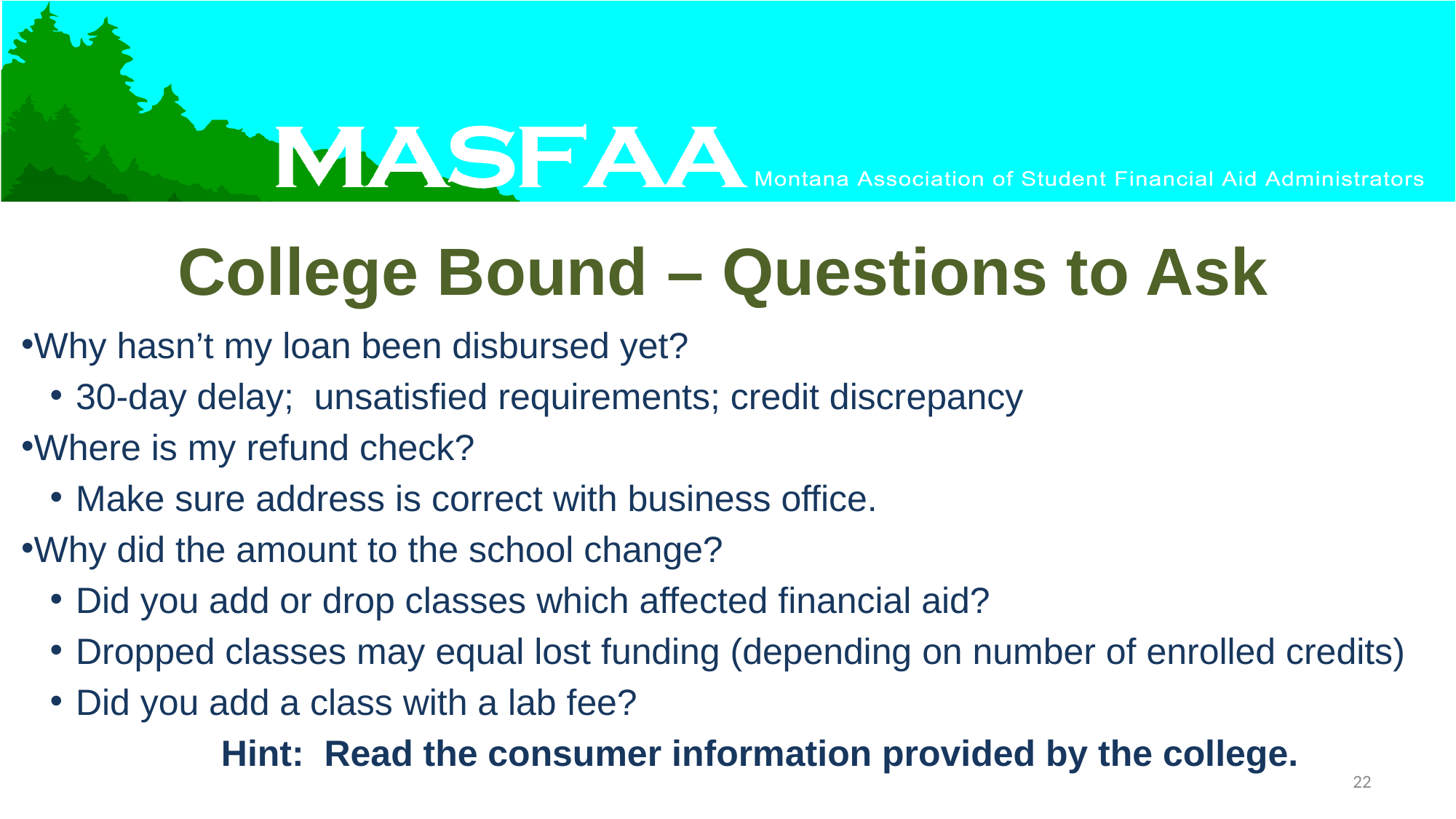

College Bound – Questions to Ask
Why hasn’t my loan been disbursed yet?
30-day delay;  unsatisfied requirements; credit discrepancy
Where is my refund check?
Make sure address is correct with business office.
Why did the amount to the school change?
Did you add or drop classes which affected financial aid?
Dropped classes may equal lost funding (depending on number of enrolled credits)
Did you add a class with a lab fee?
Hint:  Read the consumer information provided by the college.

22